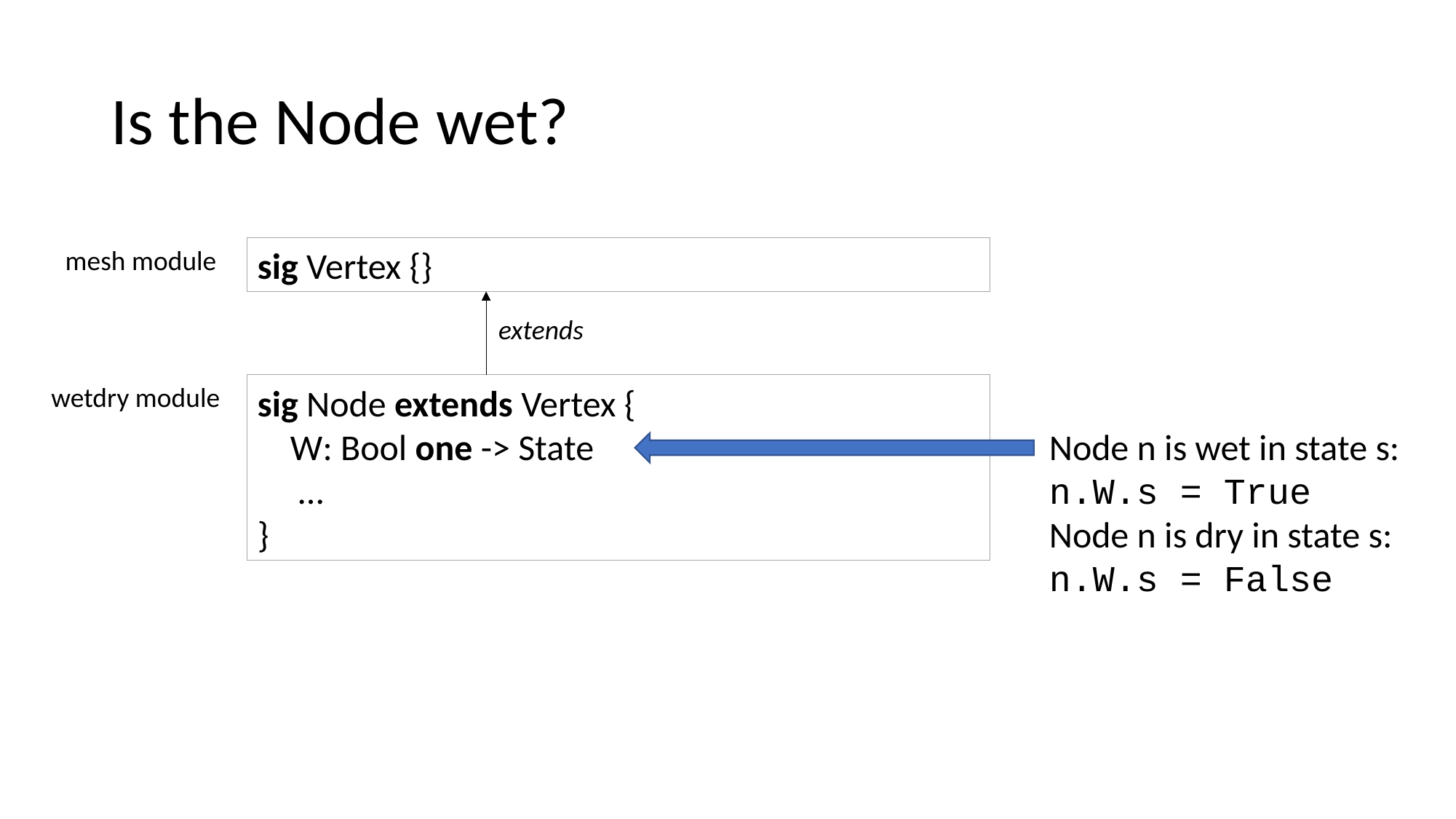

# Is the Node wet?
mesh module
sig Vertex {}
extends
wetdry module
sig Node extends Vertex {
    W: Bool one -> State
     …
}
Node n is wet in state s: n.W.s = True
Node n is dry in state s: n.W.s = False